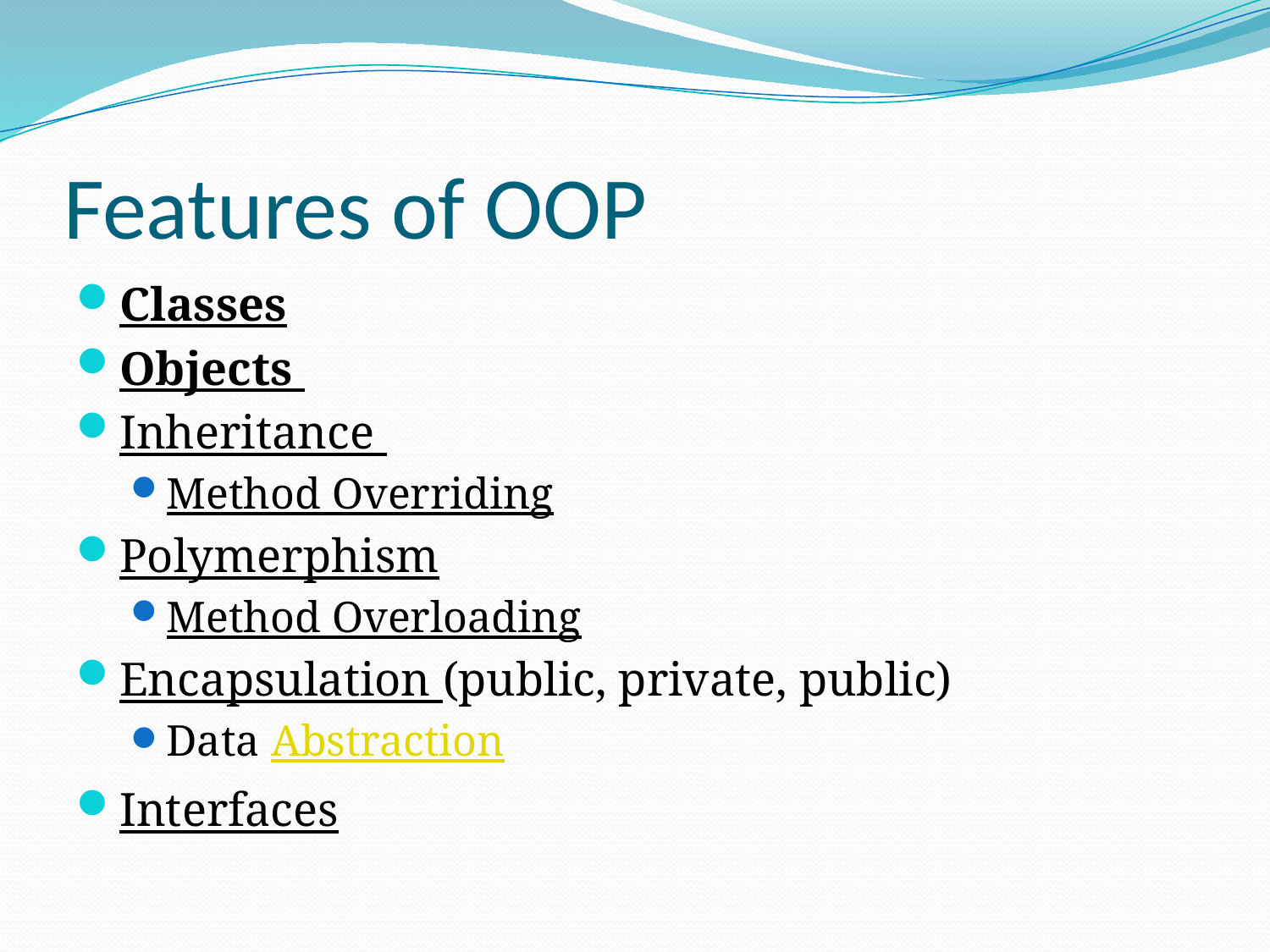

# Features of OOP
Classes
Objects
Inheritance
Method Overriding
Polymerphism
Method Overloading
Encapsulation (public, private, public)
Data Abstraction
Interfaces